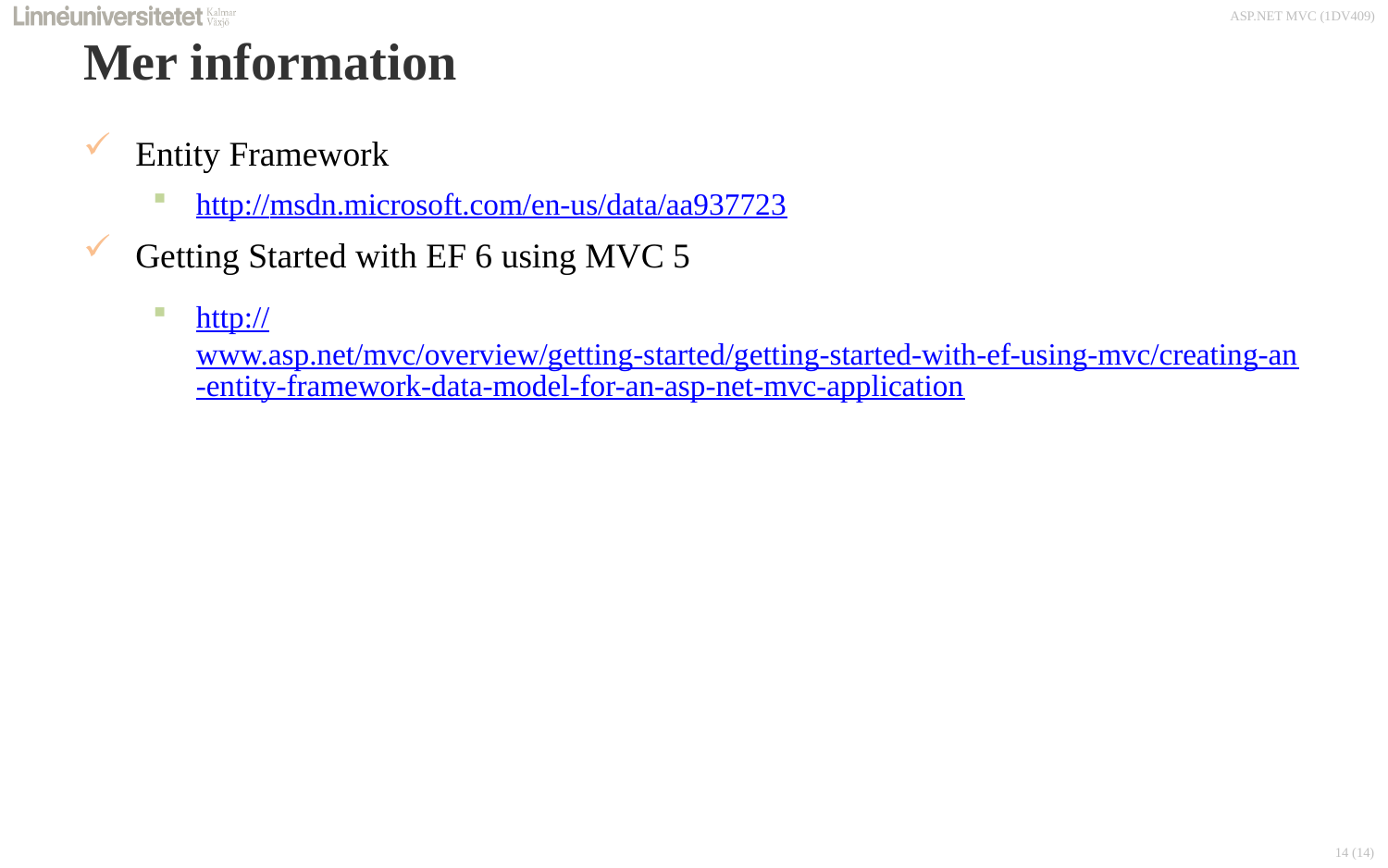

# Mer information
Entity Framework
http://msdn.microsoft.com/en-us/data/aa937723
Getting Started with EF 6 using MVC 5
http://www.asp.net/mvc/overview/getting-started/getting-started-with-ef-using-mvc/creating-an-entity-framework-data-model-for-an-asp-net-mvc-application